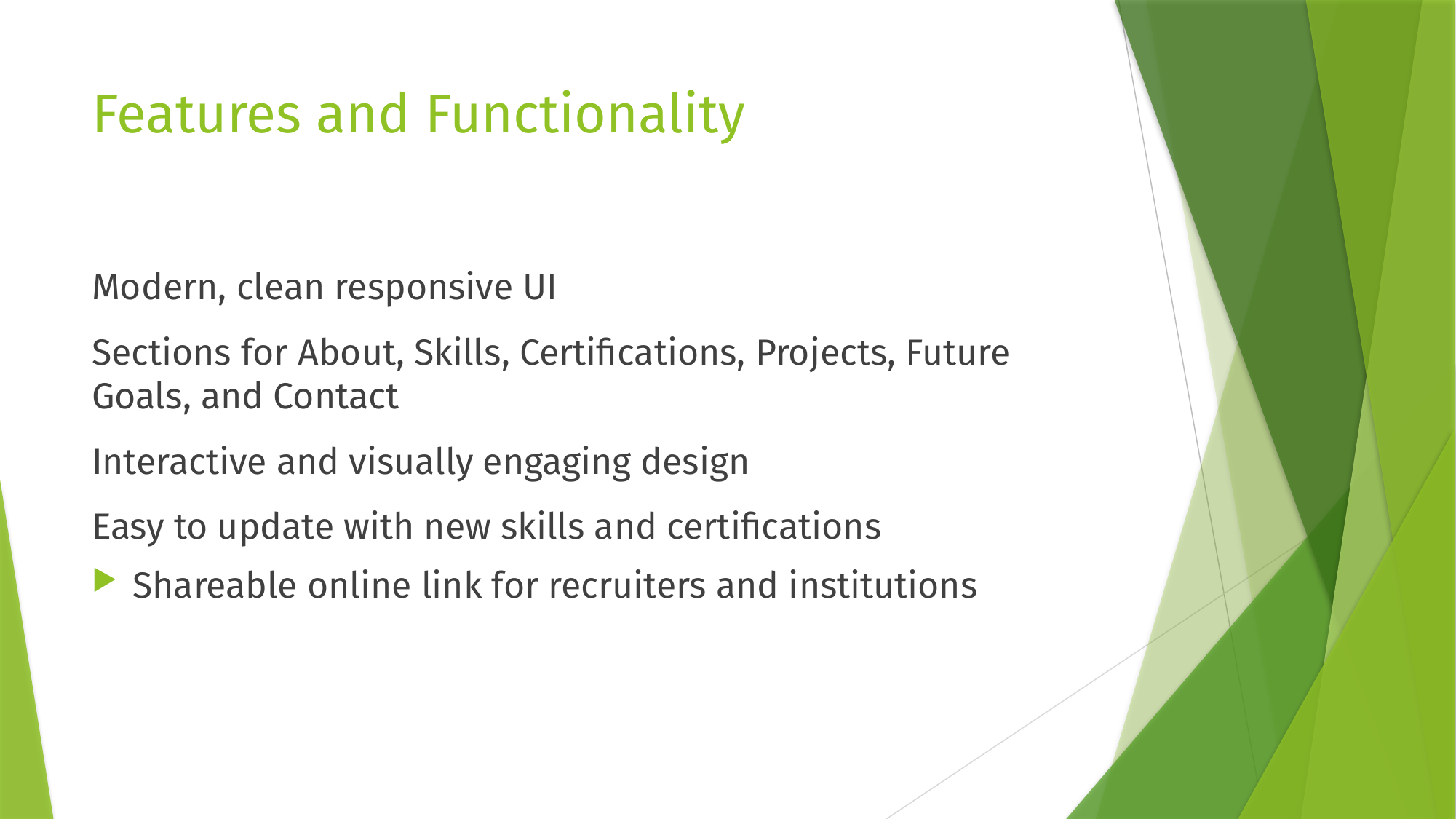

# Features and Functionality
Modern, clean responsive UI
Sections for About, Skills, Certifications, Projects, Future Goals, and Contact
Interactive and visually engaging design
Easy to update with new skills and certifications
Shareable online link for recruiters and institutions